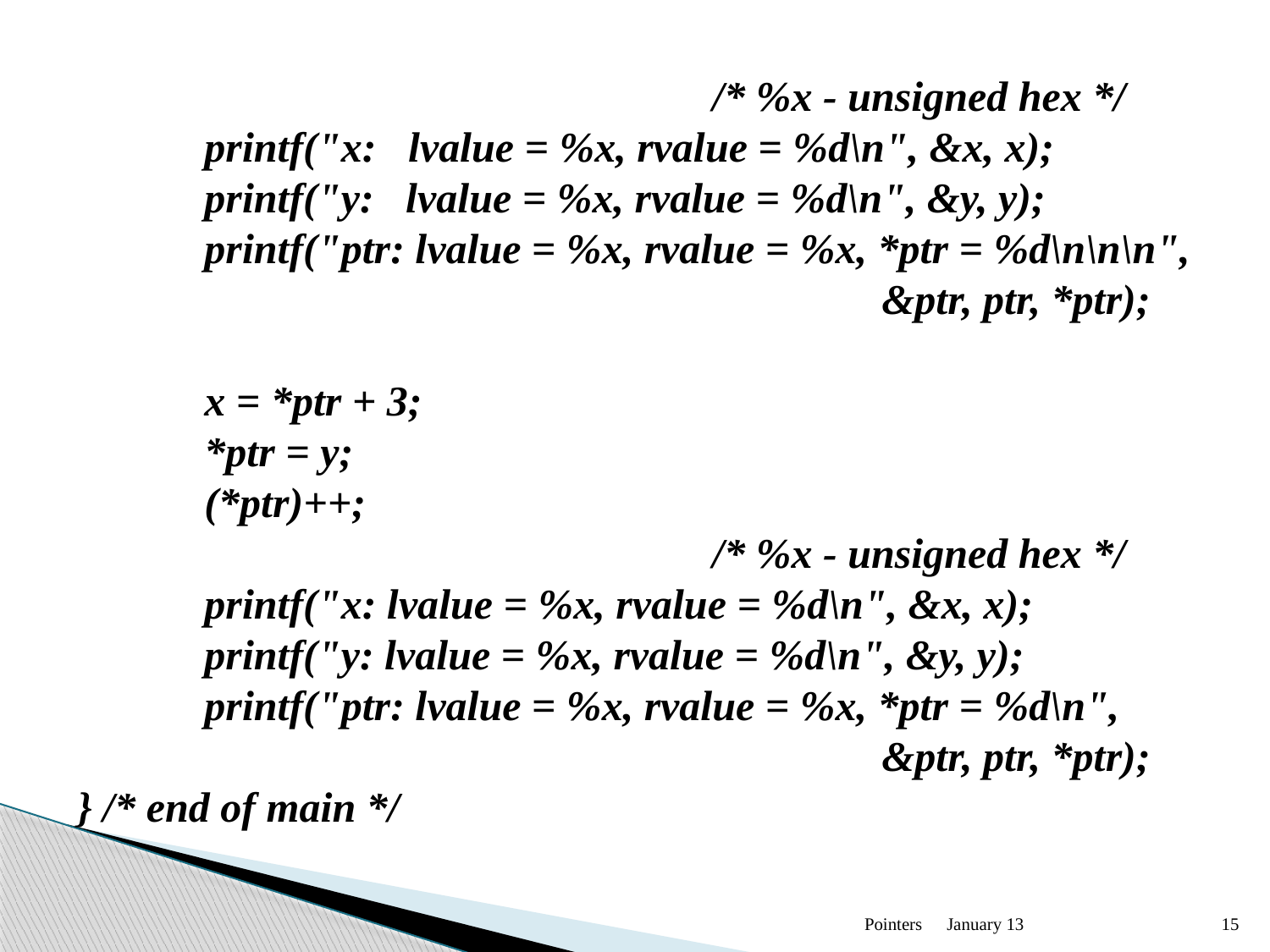

/* %x - unsigned hex */
	printf("x:   lvalue = %x, rvalue = %d\n", &x, x);
	printf("y:   lvalue = %x, rvalue = %d\n", &y, y);
	printf("ptr: lvalue = %x, rvalue = %x, *ptr = %d\n\n\n",
						    &ptr, ptr, *ptr);

	x = *ptr + 3;
	*ptr = y;
	(*ptr)++;
					/* %x - unsigned hex */
	printf("x: lvalue = %x, rvalue = %d\n", &x, x);
	printf("y: lvalue = %x, rvalue = %d\n", &y, y);
	printf("ptr: lvalue = %x, rvalue = %x, *ptr = %d\n",
						    &ptr, ptr, *ptr);
} /* end of main */
Pointers
January 13
15